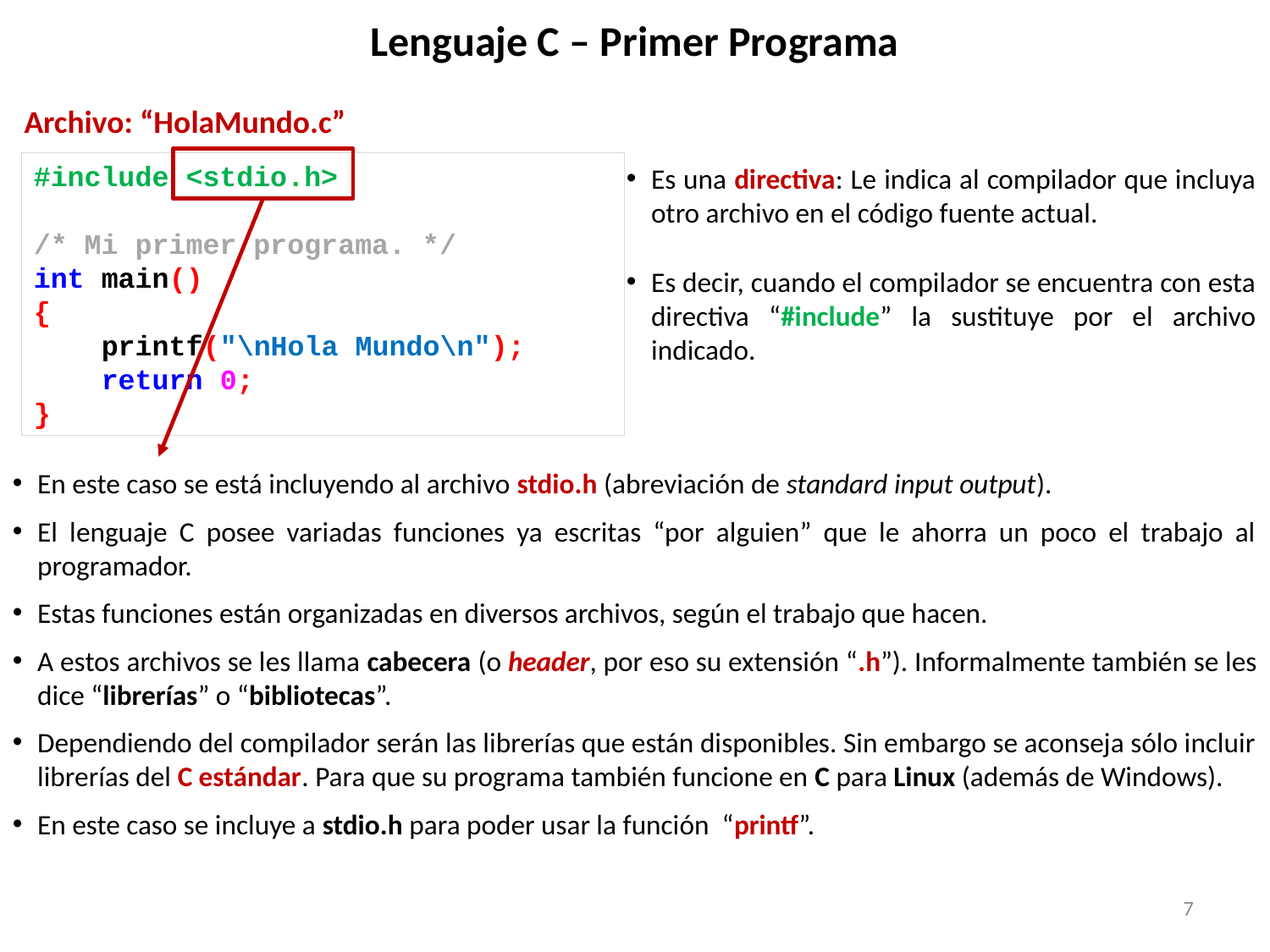

# Lenguaje C – Primer Programa
Archivo: “HolaMundo.c”

#include <stdio.h>

/* Mi primer programa. */
int main()
{
    printf("\nHola Mundo\n");
    return 0;
}
Es una directiva: Le indica al compilador que incluya otro archivo en el código fuente actual.
Es decir, cuando el compilador se encuentra con esta directiva “#include” la sustituye por el archivo indicado.
En este caso se está incluyendo al archivo stdio.h (abreviación de standard input output).
El lenguaje C posee variadas funciones ya escritas “por alguien” que le ahorra un poco el trabajo al programador.
Estas funciones están organizadas en diversos archivos, según el trabajo que hacen.
A estos archivos se les llama cabecera (o header, por eso su extensión “.h”). Informalmente también se les dice “librerías” o “bibliotecas”.
Dependiendo del compilador serán las librerías que están disponibles. Sin embargo se aconseja sólo incluir librerías del C estándar. Para que su programa también funcione en C para Linux (además de Windows).
En este caso se incluye a stdio.h para poder usar la función  “printf”.
7